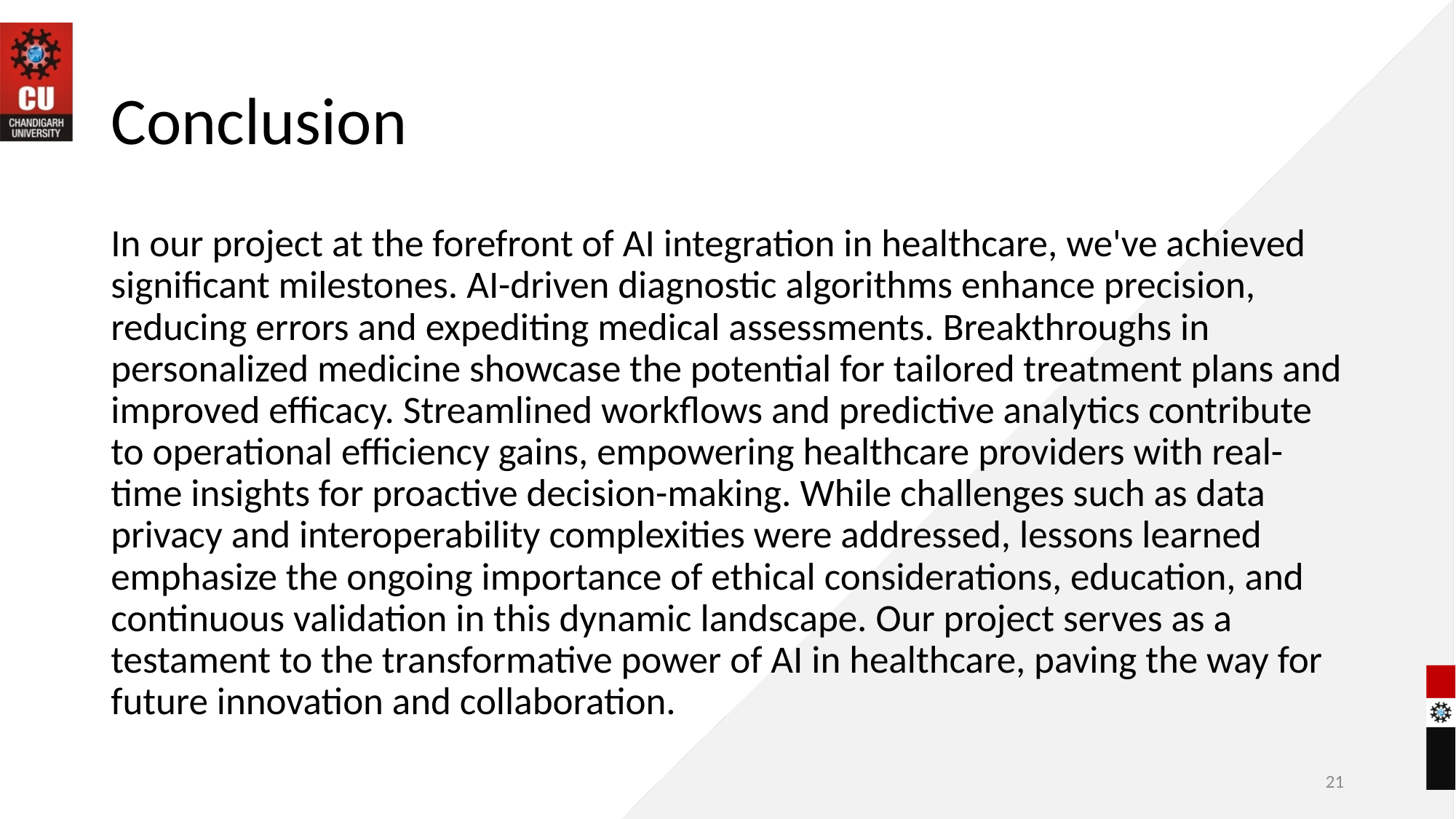

# Conclusion
In our project at the forefront of AI integration in healthcare, we've achieved significant milestones. AI-driven diagnostic algorithms enhance precision, reducing errors and expediting medical assessments. Breakthroughs in personalized medicine showcase the potential for tailored treatment plans and improved efficacy. Streamlined workflows and predictive analytics contribute to operational efficiency gains, empowering healthcare providers with real-time insights for proactive decision-making. While challenges such as data privacy and interoperability complexities were addressed, lessons learned emphasize the ongoing importance of ethical considerations, education, and continuous validation in this dynamic landscape. Our project serves as a testament to the transformative power of AI in healthcare, paving the way for future innovation and collaboration.

21